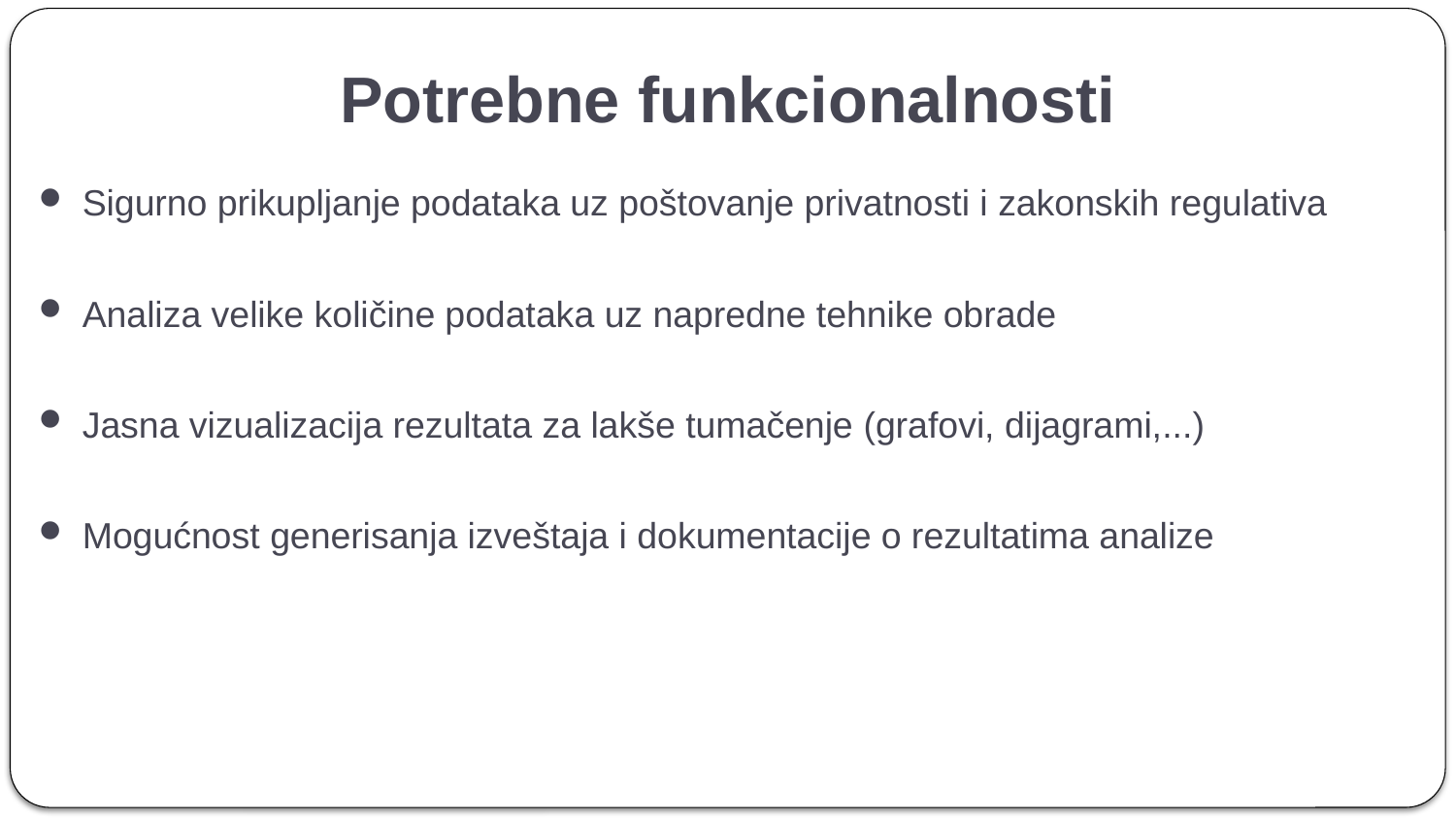

# Potrebne funkcionalnosti
Sigurno prikupljanje podataka uz poštovanje privatnosti i zakonskih regulativa

Analiza velike količine podataka uz napredne tehnike obrade

Jasna vizualizacija rezultata za lakše tumačenje (grafovi, dijagrami,...)

Mogućnost generisanja izveštaja i dokumentacije o rezultatima analize